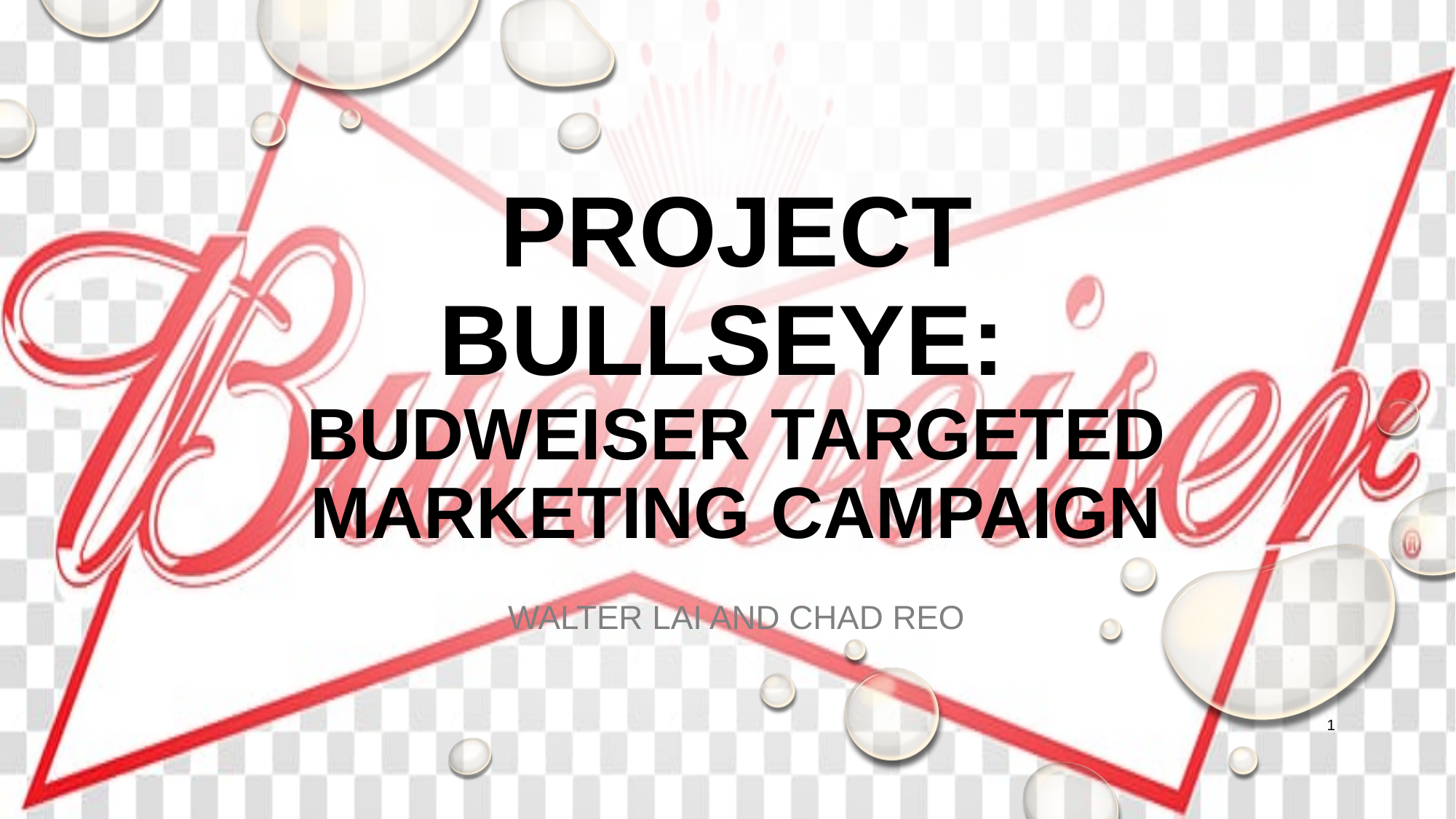

# Project Bullseye: Budweiser Targeted Marketing Campaign

Walter Lai and Chad Reo
1